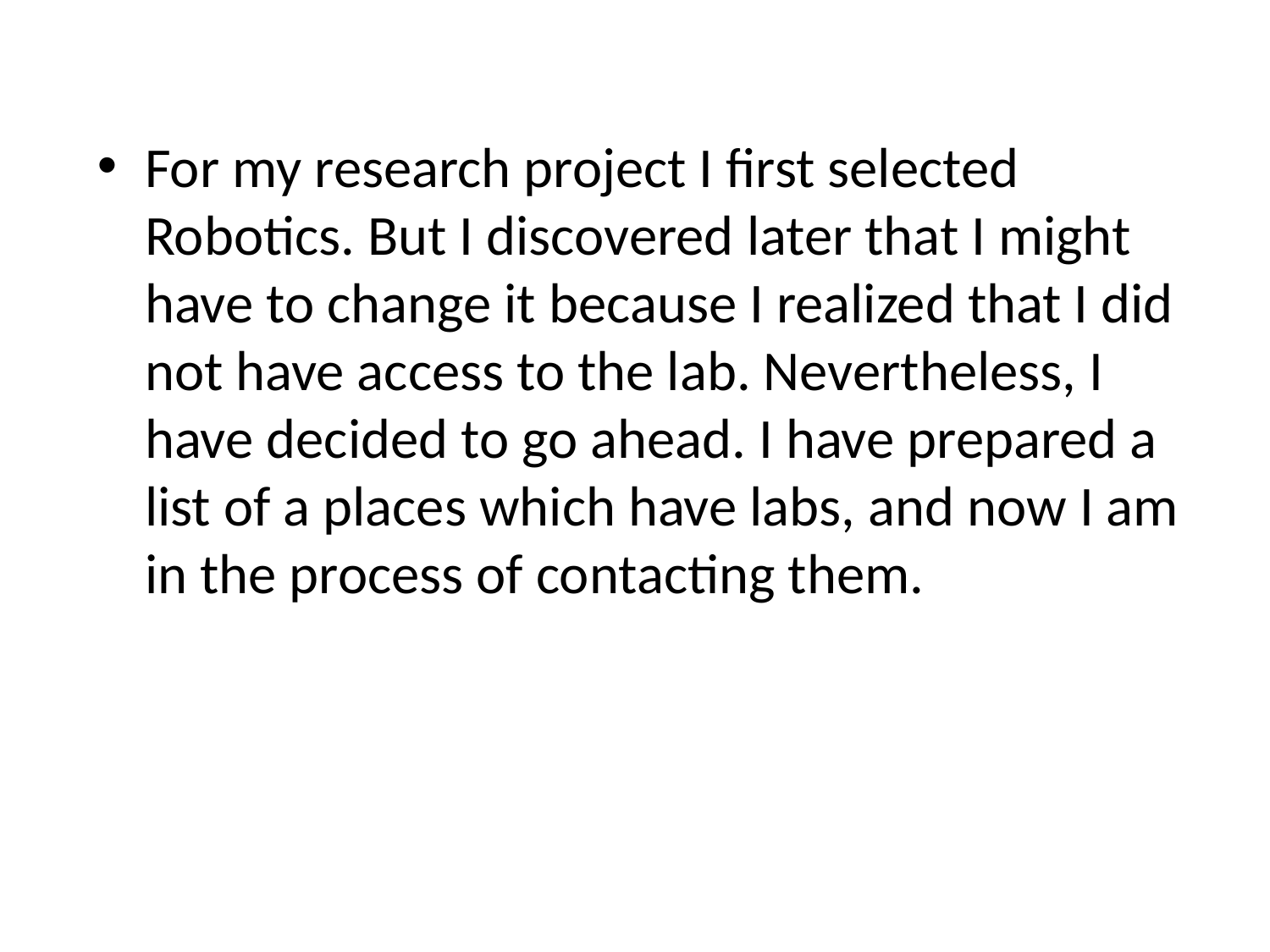

For my research project I first selected Robotics. But I discovered later that I might have to change it because I realized that I did not have access to the lab. Nevertheless, I have decided to go ahead. I have prepared a list of a places which have labs, and now I am in the process of contacting them.